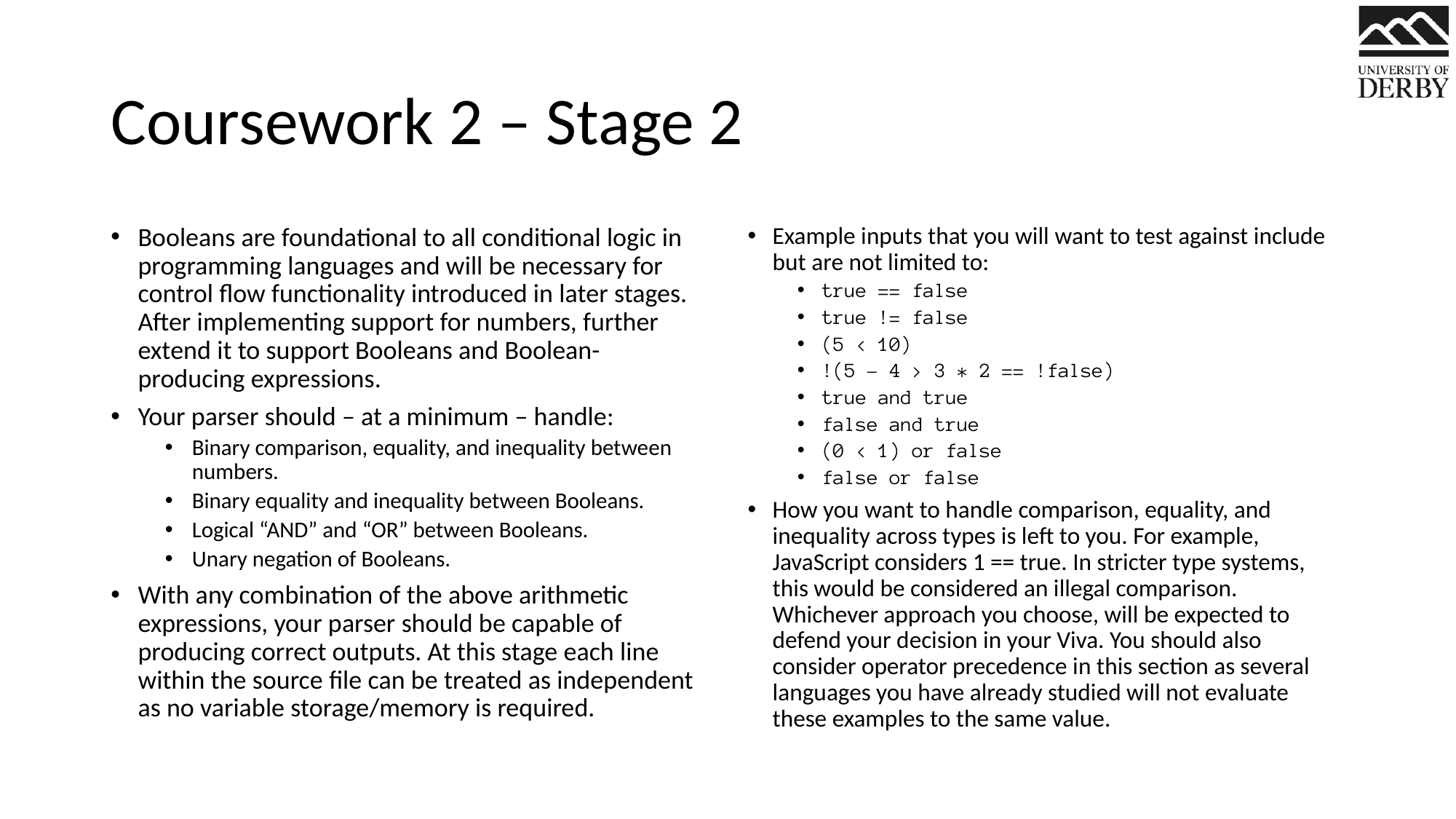

# Coursework 2 – Stage 2
Booleans are foundational to all conditional logic in programming languages and will be necessary for control flow functionality introduced in later stages. After implementing support for numbers, further extend it to support Booleans and Boolean-producing expressions.
Your parser should – at a minimum – handle:
Binary comparison, equality, and inequality between numbers.
Binary equality and inequality between Booleans.
Logical “AND” and “OR” between Booleans.
Unary negation of Booleans.
With any combination of the above arithmetic expressions, your parser should be capable of producing correct outputs. At this stage each line within the source file can be treated as independent as no variable storage/memory is required.

Example inputs that you will want to test against include but are not limited to:
true == false
true != false
(5 < 10)
!(5 – 4 > 3 * 2 == !false)
true and true
false and true
(0 < 1) or false
false or false
How you want to handle comparison, equality, and inequality across types is left to you. For example, JavaScript considers 1 == true. In stricter type systems, this would be considered an illegal comparison. Whichever approach you choose, will be expected to defend your decision in your Viva. You should also consider operator precedence in this section as several languages you have already studied will not evaluate these examples to the same value.